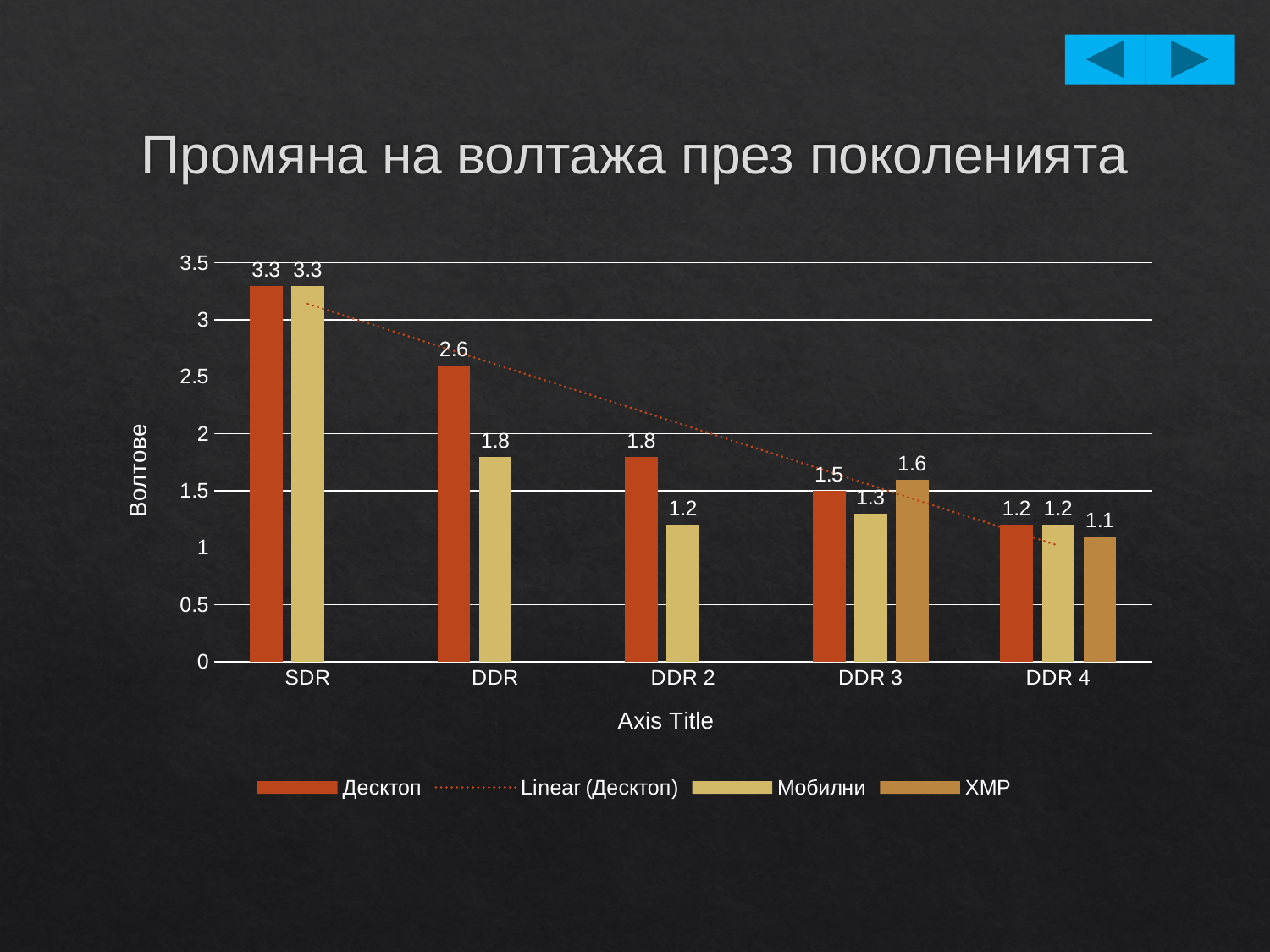

# Промяна на волтажа през поколенията

### Chart

| Category | Десктоп | Мобилни | XMP |
|---|---|---|---|
| SDR | 3.3 | 3.3 | None |
| DDR | 2.6 | 1.8 | None |
| DDR 2 | 1.8 | 1.2 | None |
| DDR 3 | 1.5 | 1.3 | 1.6 |
| DDR 4 | 1.2 | 1.2 | 1.1 |